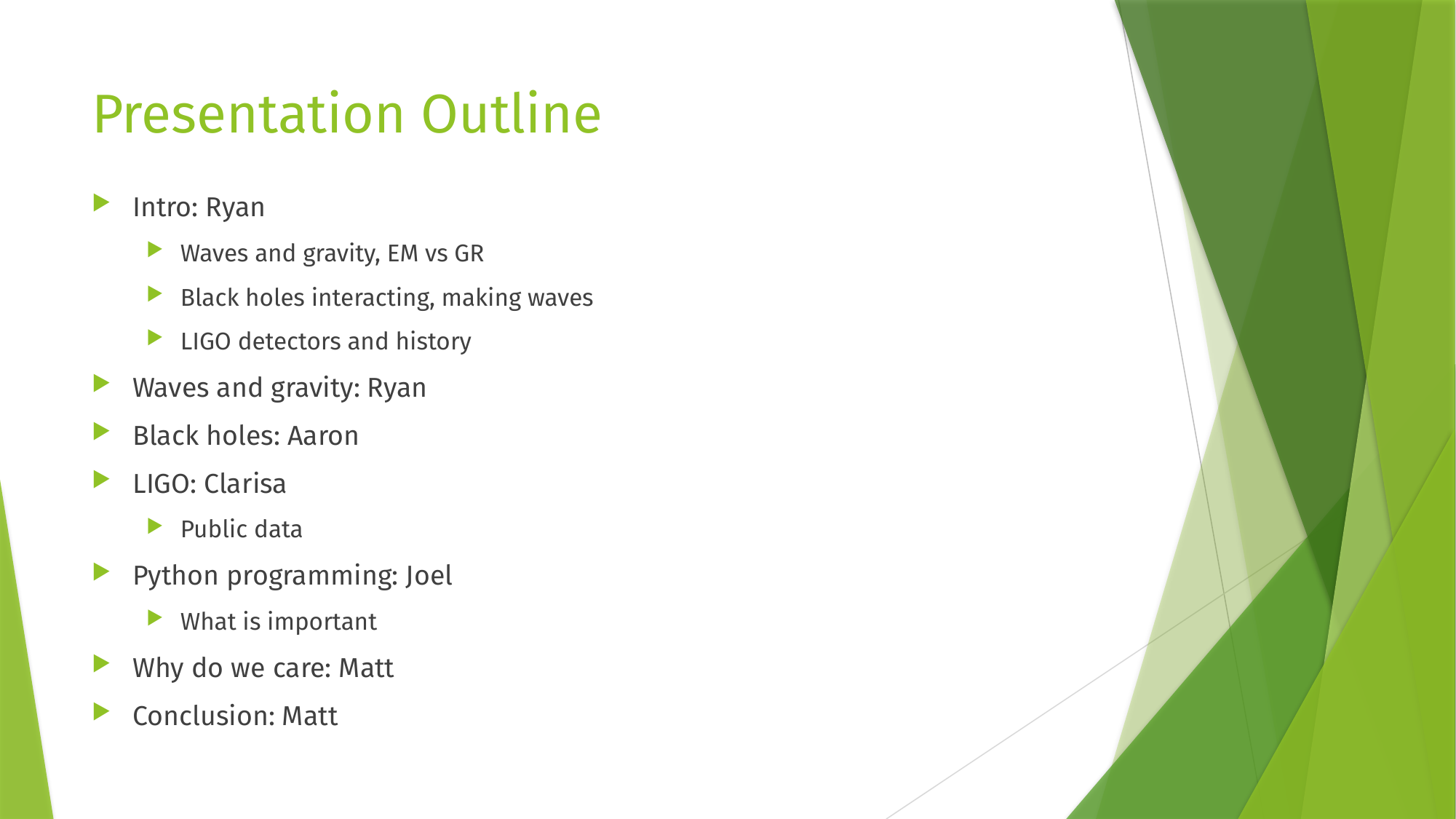

# Presentation Outline
Intro: Ryan
Waves and gravity, EM vs GR
Black holes interacting, making waves
LIGO detectors and history
Waves and gravity: Ryan
Black holes: Aaron
LIGO: Clarisa
Public data
Python programming: Joel
What is important
Why do we care: Matt
Conclusion: Matt